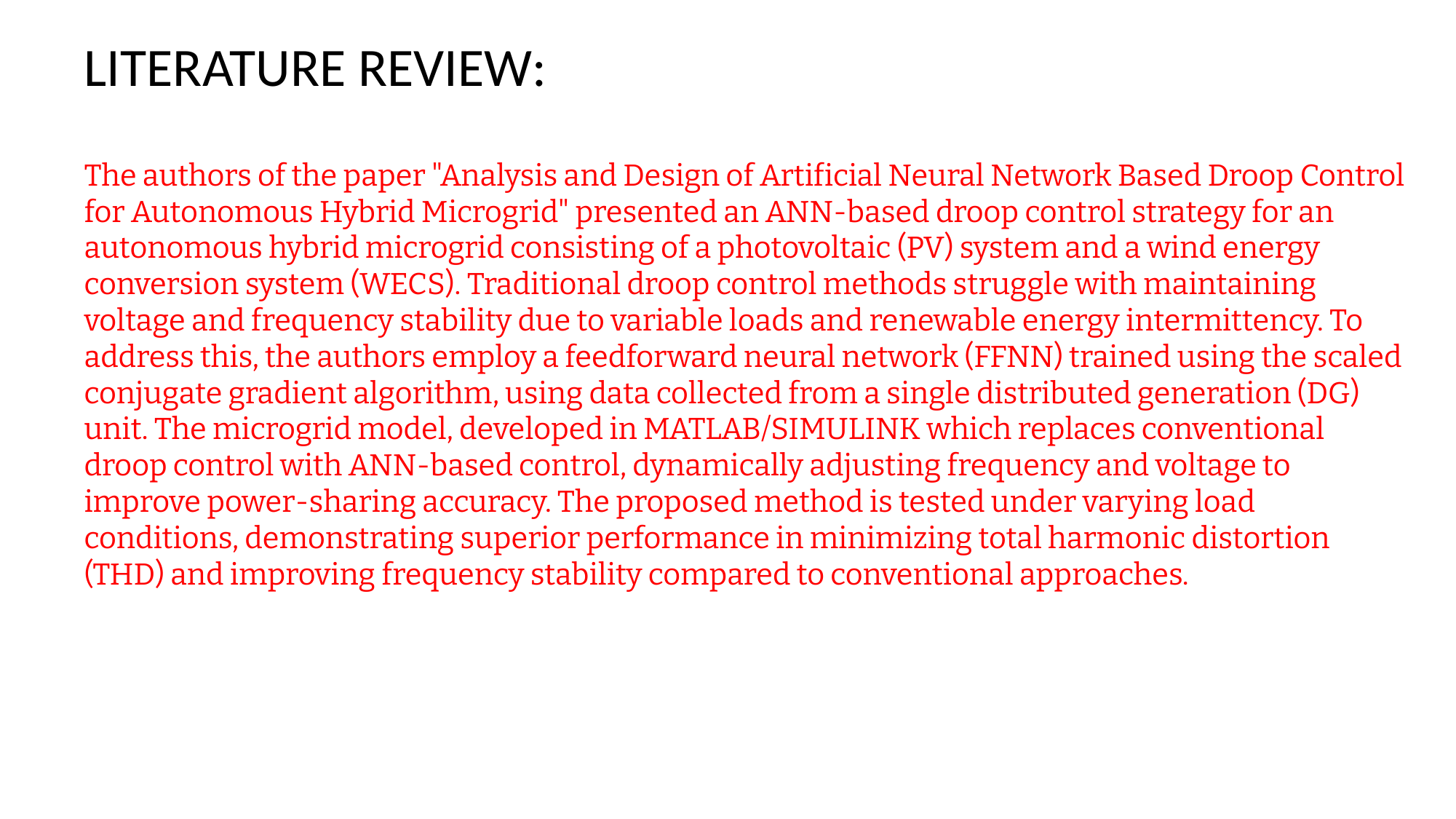

LITERATURE REVIEW:
The authors of the paper "Analysis and Design of Artificial Neural Network Based Droop Control for Autonomous Hybrid Microgrid" presented an ANN-based droop control strategy for an autonomous hybrid microgrid consisting of a photovoltaic (PV) system and a wind energy conversion system (WECS). Traditional droop control methods struggle with maintaining voltage and frequency stability due to variable loads and renewable energy intermittency. To address this, the authors employ a feedforward neural network (FFNN) trained using the scaled conjugate gradient algorithm, using data collected from a single distributed generation (DG) unit. The microgrid model, developed in MATLAB/SIMULINK which replaces conventional droop control with ANN-based control, dynamically adjusting frequency and voltage to improve power-sharing accuracy. The proposed method is tested under varying load conditions, demonstrating superior performance in minimizing total harmonic distortion (THD) and improving frequency stability compared to conventional approaches.